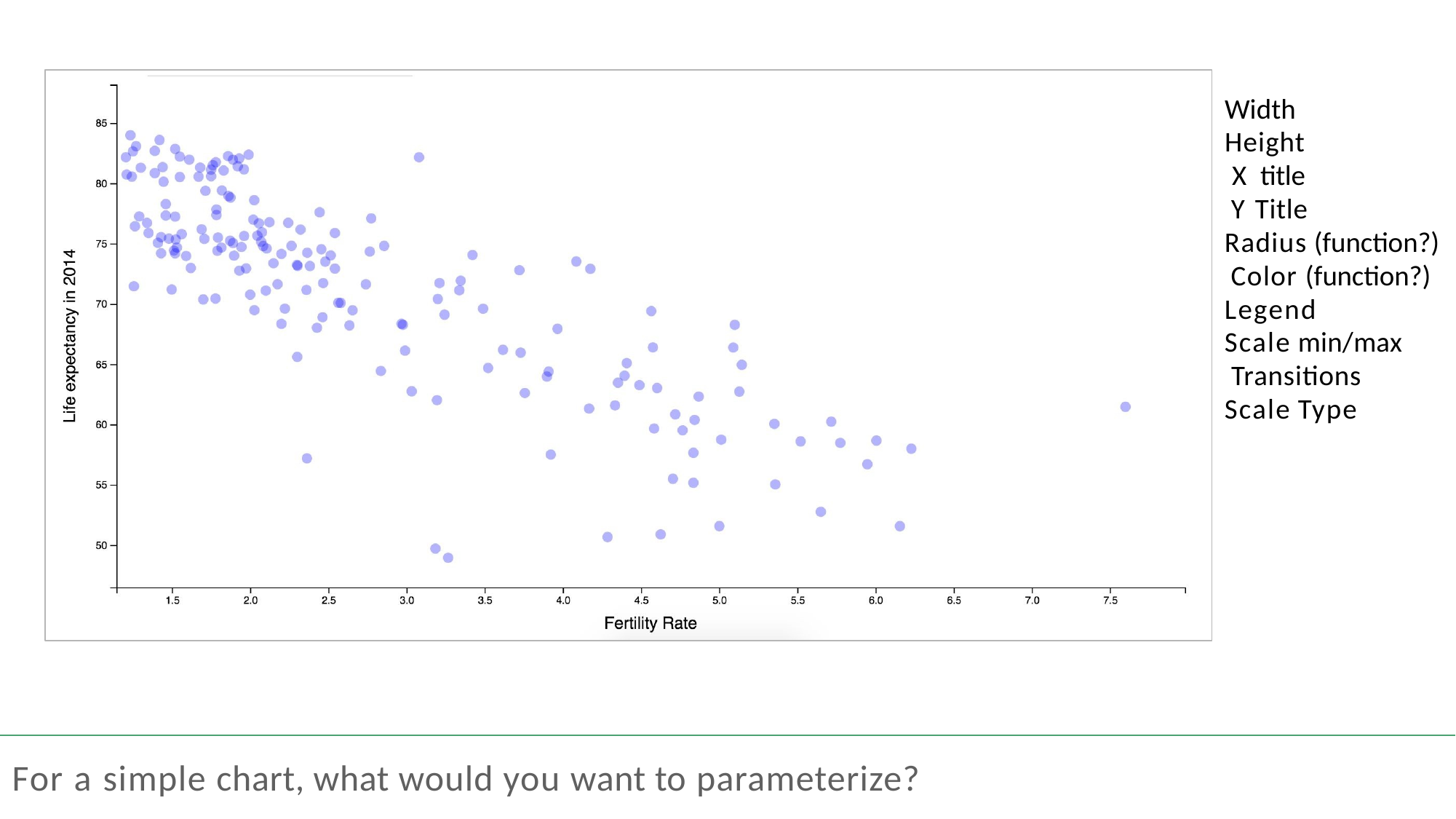

# Width  Height  X title  Y Title
Radius (function?)  Color (function?)  Legend
Scale min/max  Transitions  Scale Type

For a simple chart, what would you want to parameterize?